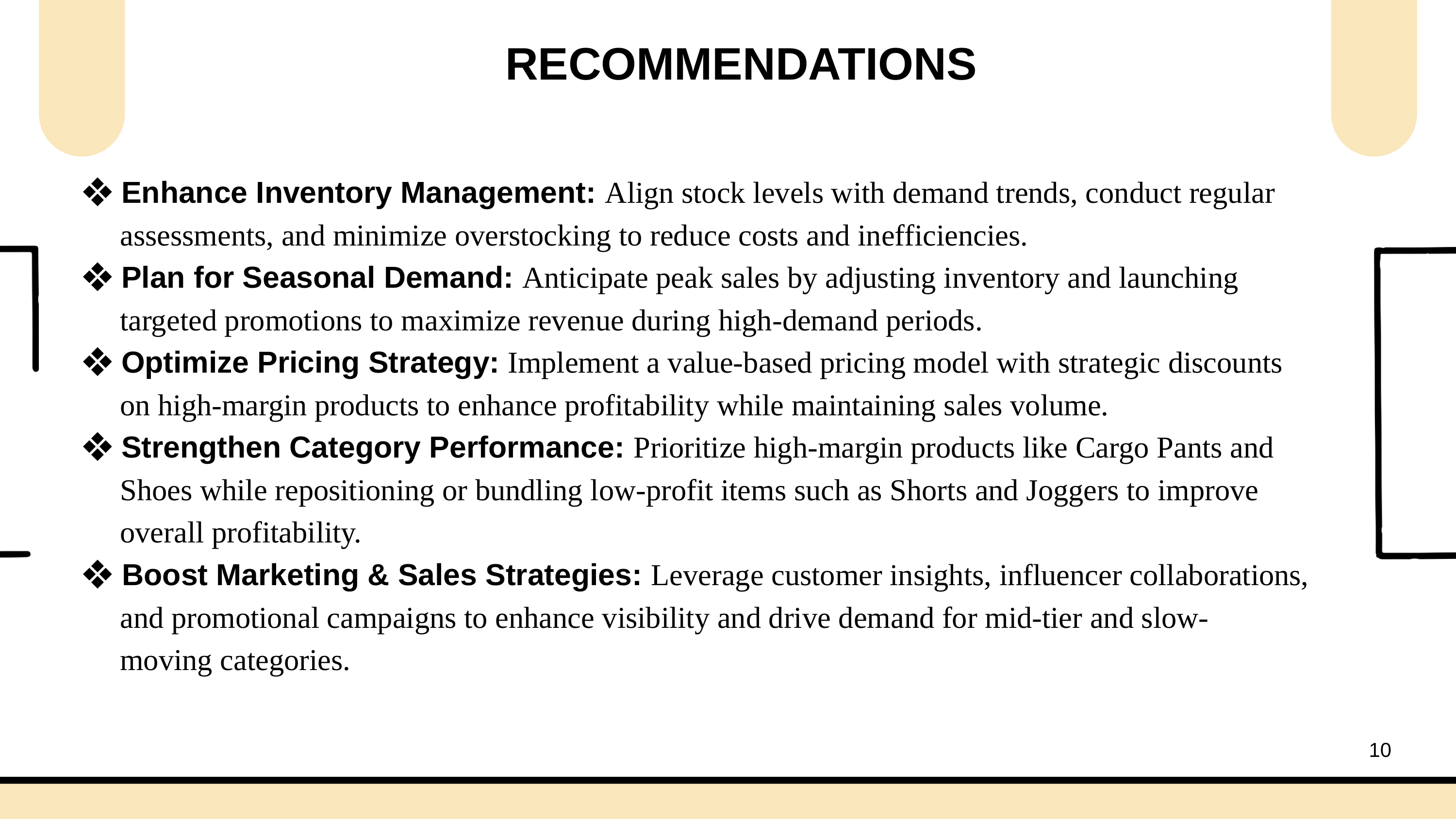

RECOMMENDATIONS
❖ Enhance Inventory Management: Align stock levels with demand trends, conduct regular
     assessments, and minimize overstocking to reduce costs and inefficiencies.
❖ Plan for Seasonal Demand: Anticipate peak sales by adjusting inventory and launching
     targeted promotions to maximize revenue during high-demand periods.
❖ Optimize Pricing Strategy: Implement a value-based pricing model with strategic discounts
     on high-margin products to enhance profitability while maintaining sales volume.
❖ Strengthen Category Performance: Prioritize high-margin products like Cargo Pants and
     Shoes while repositioning or bundling low-profit items such as Shorts and Joggers to improve
     overall profitability.
❖ Boost Marketing & Sales Strategies: Leverage customer insights, influencer collaborations,
     and promotional campaigns to enhance visibility and drive demand for mid-tier and slow-
     moving categories.

10